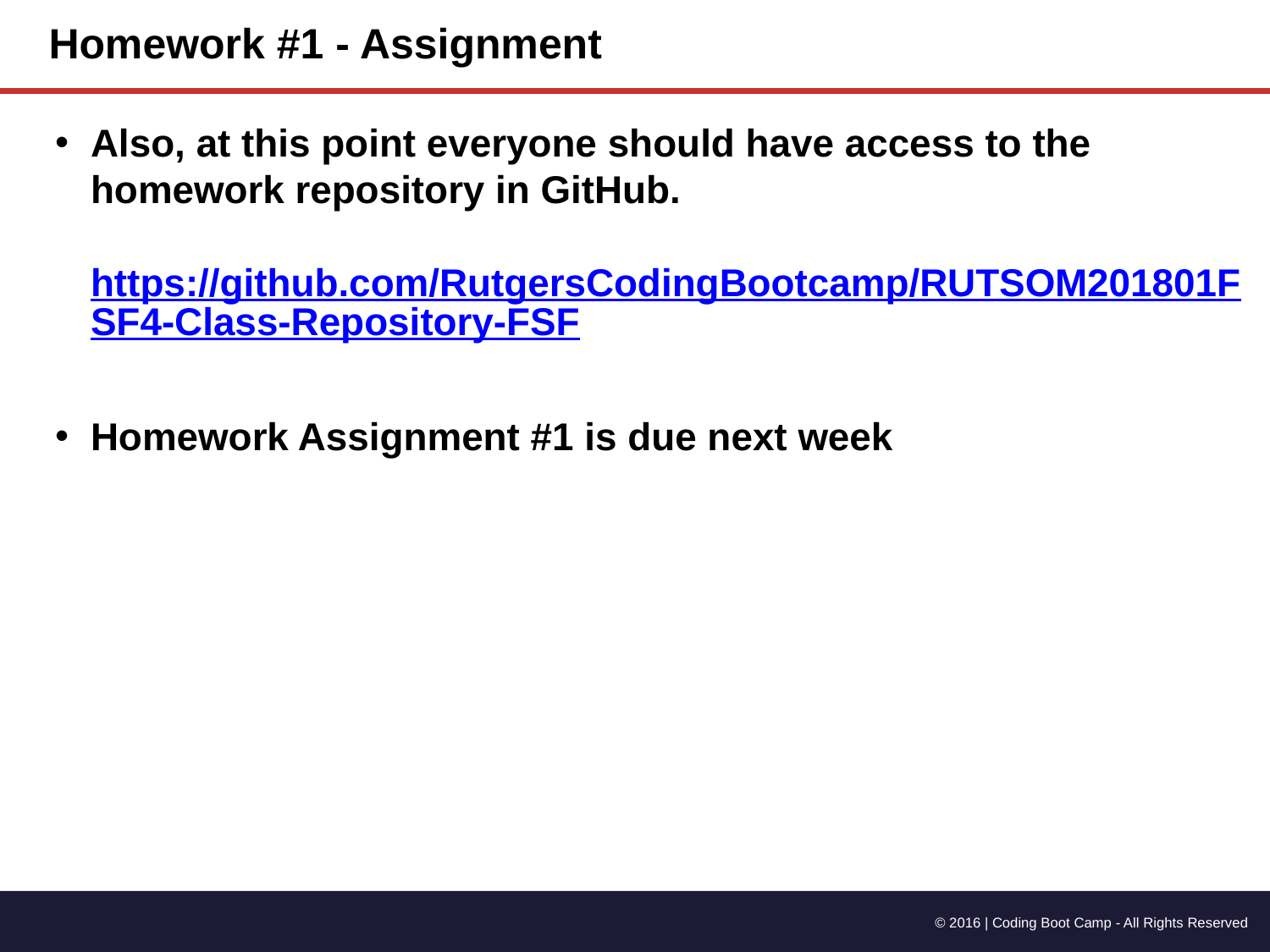

# Homework #1 - Assignment
Also, at this point everyone should have access to the homework repository in GitHub.
https://github.com/RutgersCodingBootcamp/RUTSOM201801FSF4-Class-Repository-FSF

Homework Assignment #1 is due next week